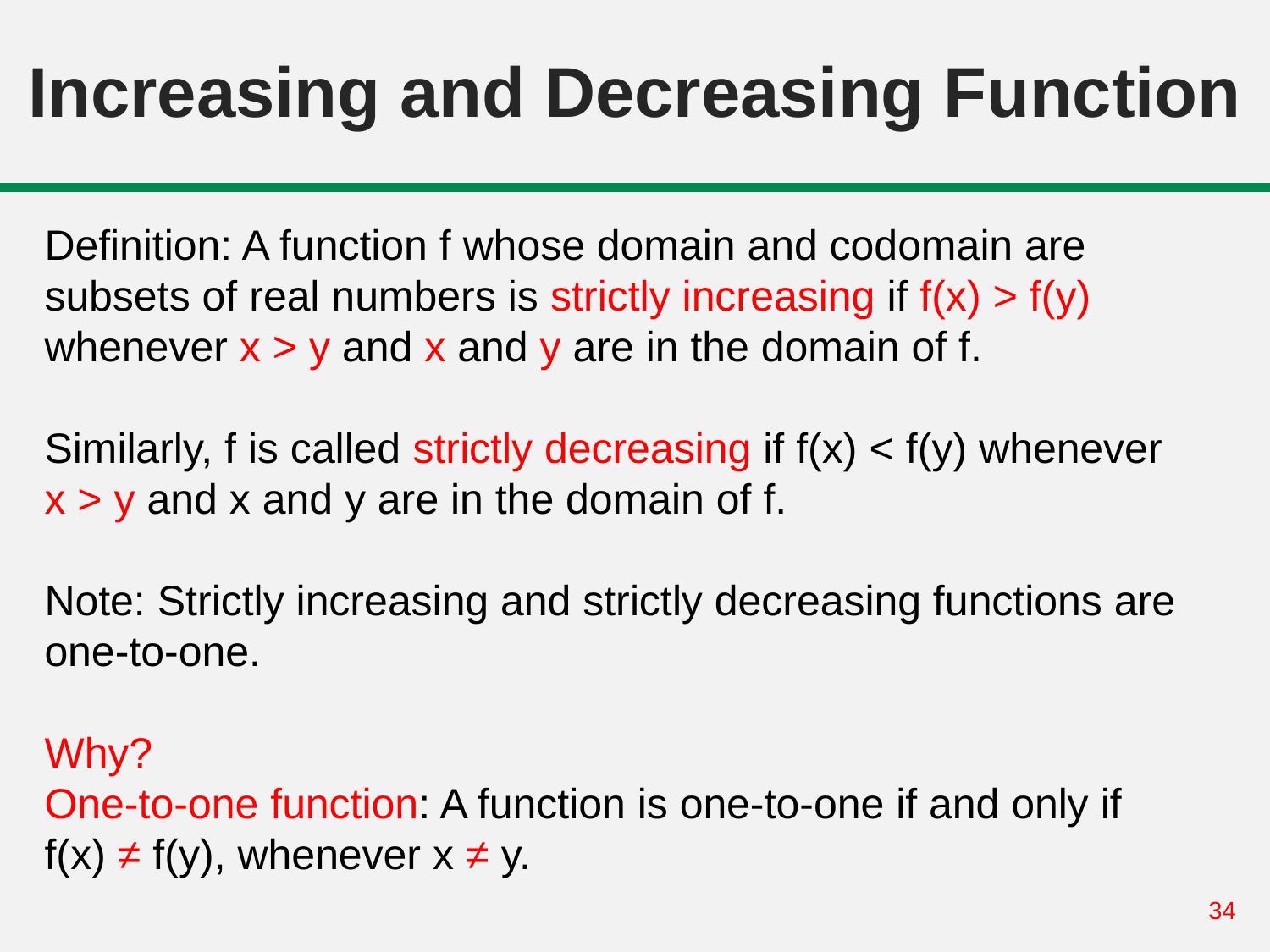

# Increasing and Decreasing Function
Definition: A function f whose domain and codomain are subsets of real numbers is strictly increasing if f(x) > f(y) whenever x > y and x and y are in the domain of f.

Similarly, f is called strictly decreasing if f(x) < f(y) whenever    x > y and x and y are in the domain of f.

Note: Strictly increasing and strictly decreasing functions are one-to-one.

Why?
One-to-one function: A function is one-to-one if and only if     f(x) ≠ f(y), whenever x ≠ y.